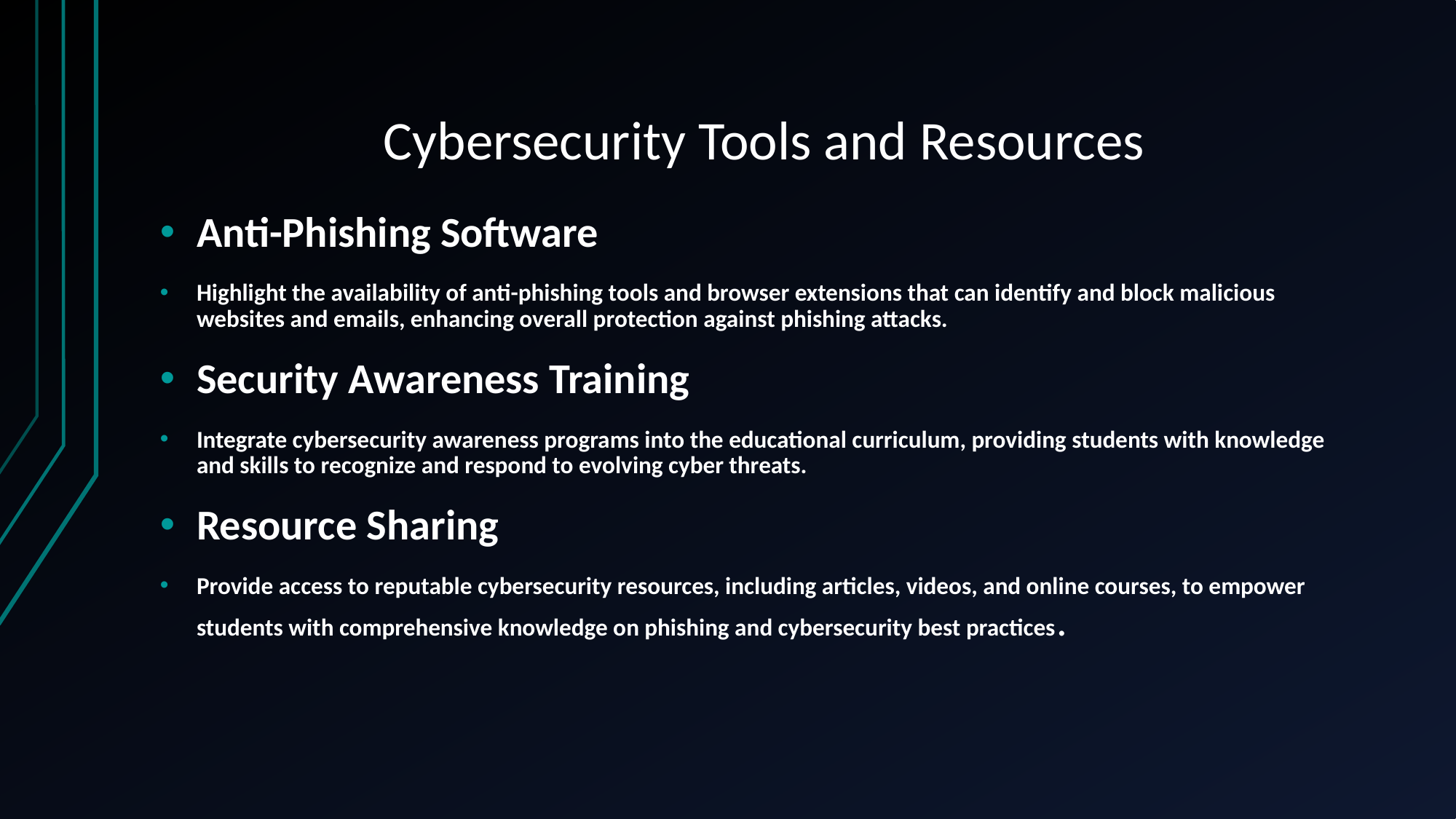

# Cybersecurity Tools and Resources
Anti-Phishing Software
Highlight the availability of anti-phishing tools and browser extensions that can identify and block malicious websites and emails, enhancing overall protection against phishing attacks.
Security Awareness Training
Integrate cybersecurity awareness programs into the educational curriculum, providing students with knowledge and skills to recognize and respond to evolving cyber threats.
Resource Sharing
Provide access to reputable cybersecurity resources, including articles, videos, and online courses, to empower students with comprehensive knowledge on phishing and cybersecurity best practices.